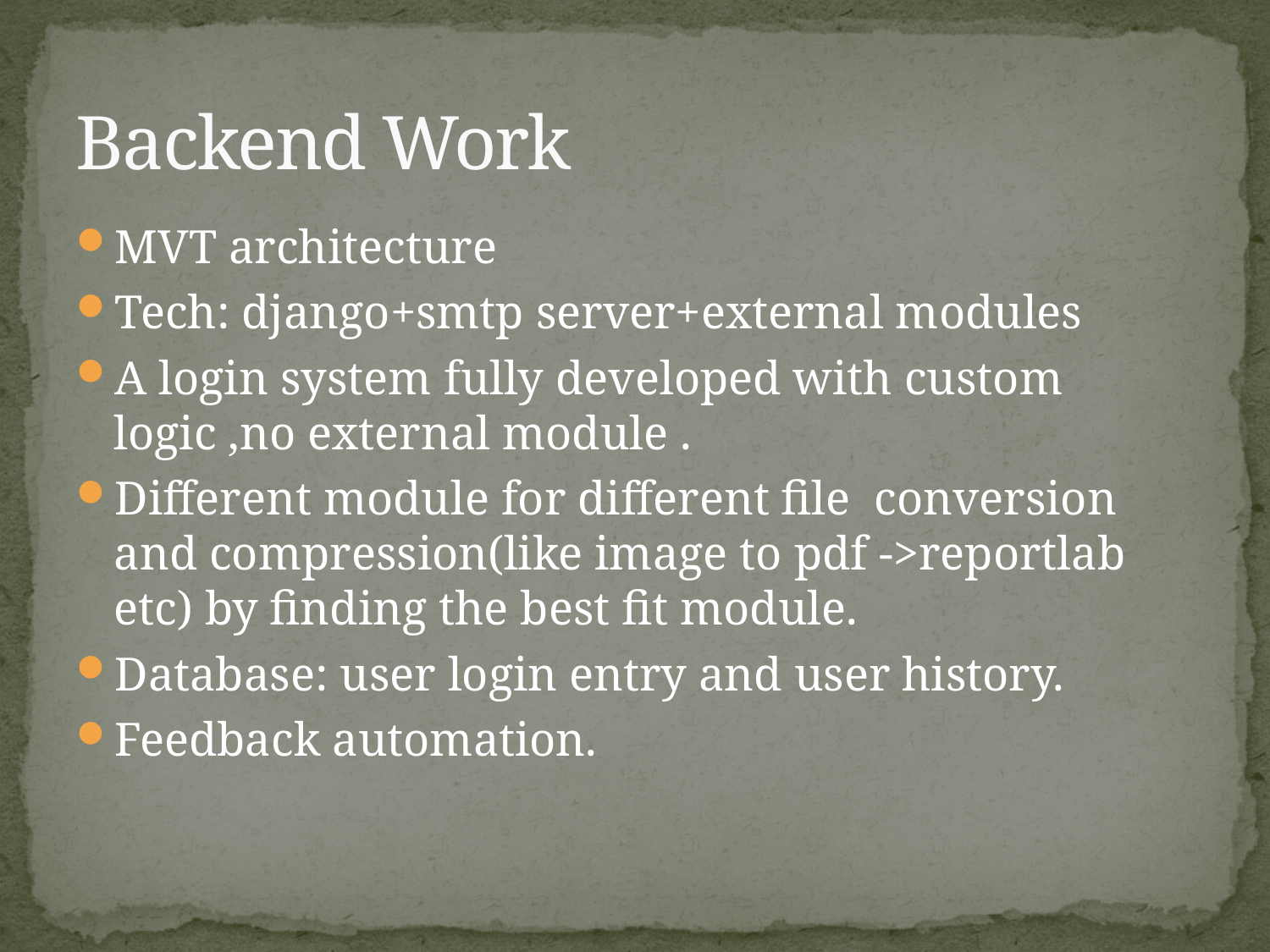

# Backend Work
MVT architecture
Tech: django+smtp server+external modules
A login system fully developed with custom logic ,no external module .
Different module for different file  conversion and compression(like image to pdf ->reportlab etc) by finding the best fit module.
Database: user login entry and user history.
Feedback automation.